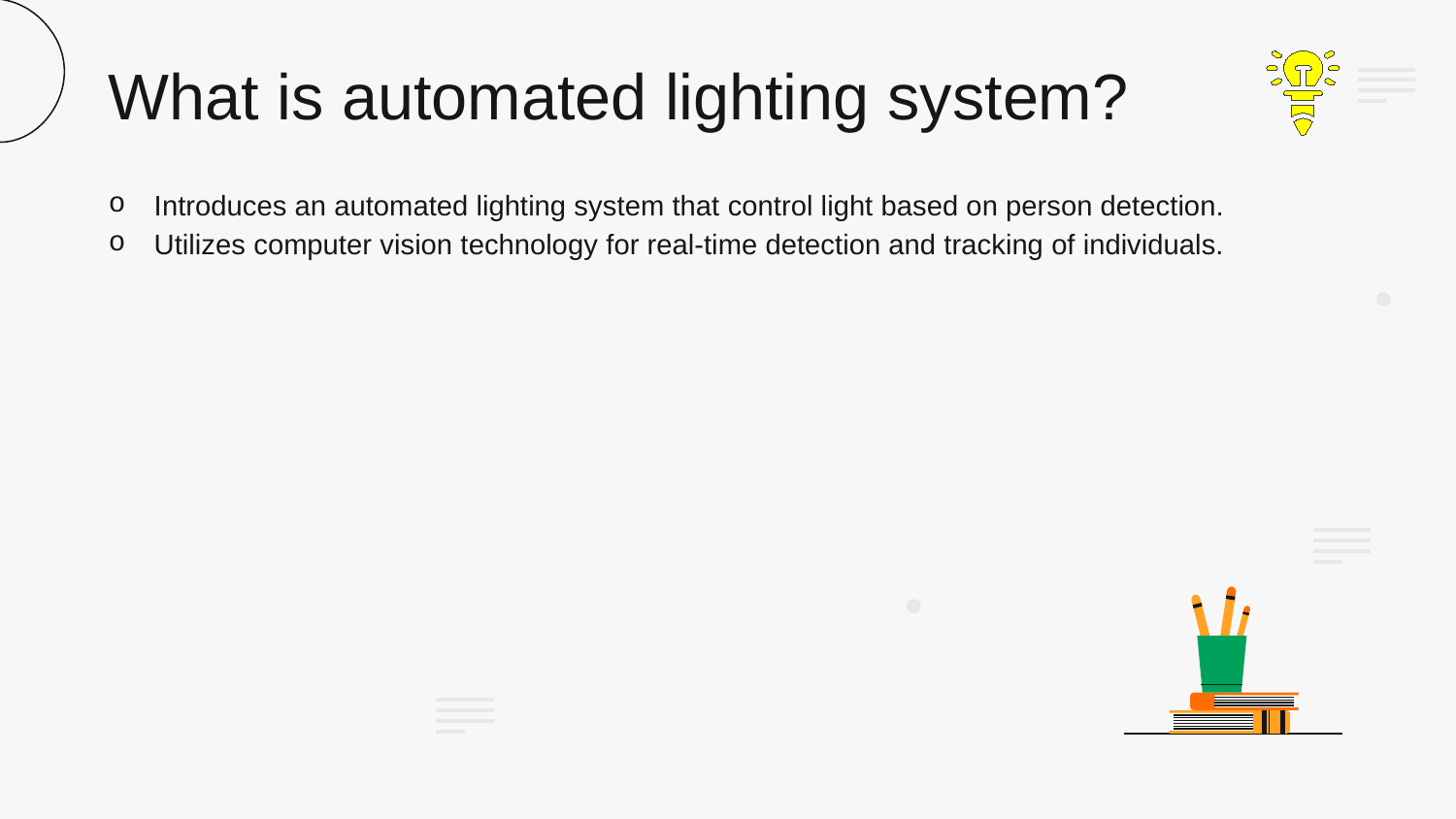

# What is automated lighting system?

Introduces an automated lighting system that control light based on person detection.
Utilizes computer vision technology for real-time detection and tracking of individuals.